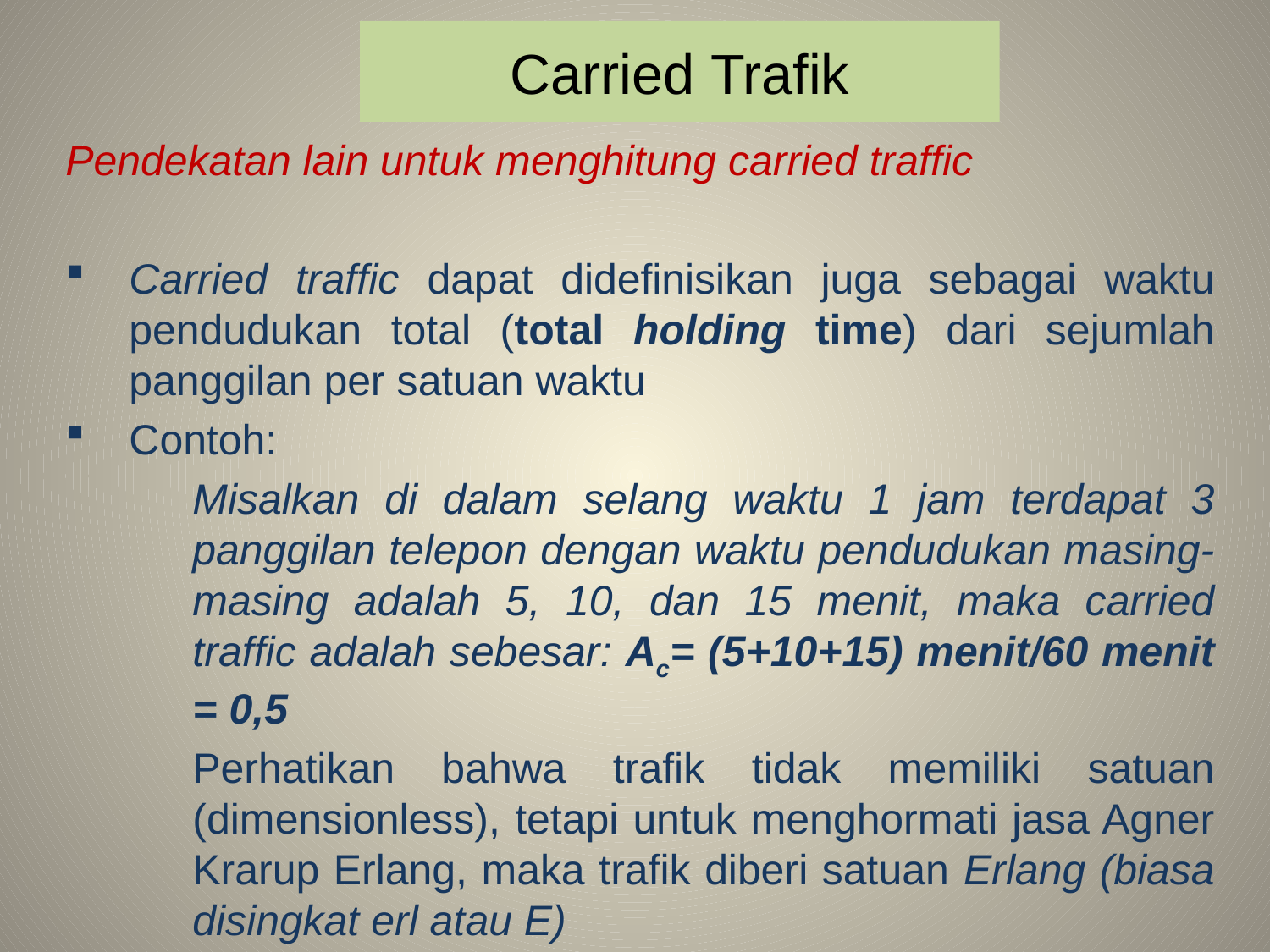

# Carried Trafik
Pendekatan lain untuk menghitung carried traffic

Carried traffic dapat didefinisikan juga sebagai waktu pendudukan total (total holding time) dari sejumlah panggilan per satuan waktu
Contoh:
Misalkan di dalam selang waktu 1 jam terdapat 3 panggilan telepon dengan waktu pendudukan masing-masing adalah 5, 10, dan 15 menit, maka carried traffic adalah sebesar: Ac= (5+10+15) menit/60 menit = 0,5
Perhatikan bahwa trafik tidak memiliki satuan (dimensionless), tetapi untuk menghormati jasa Agner Krarup Erlang, maka trafik diberi satuan Erlang (biasa disingkat erl atau E)